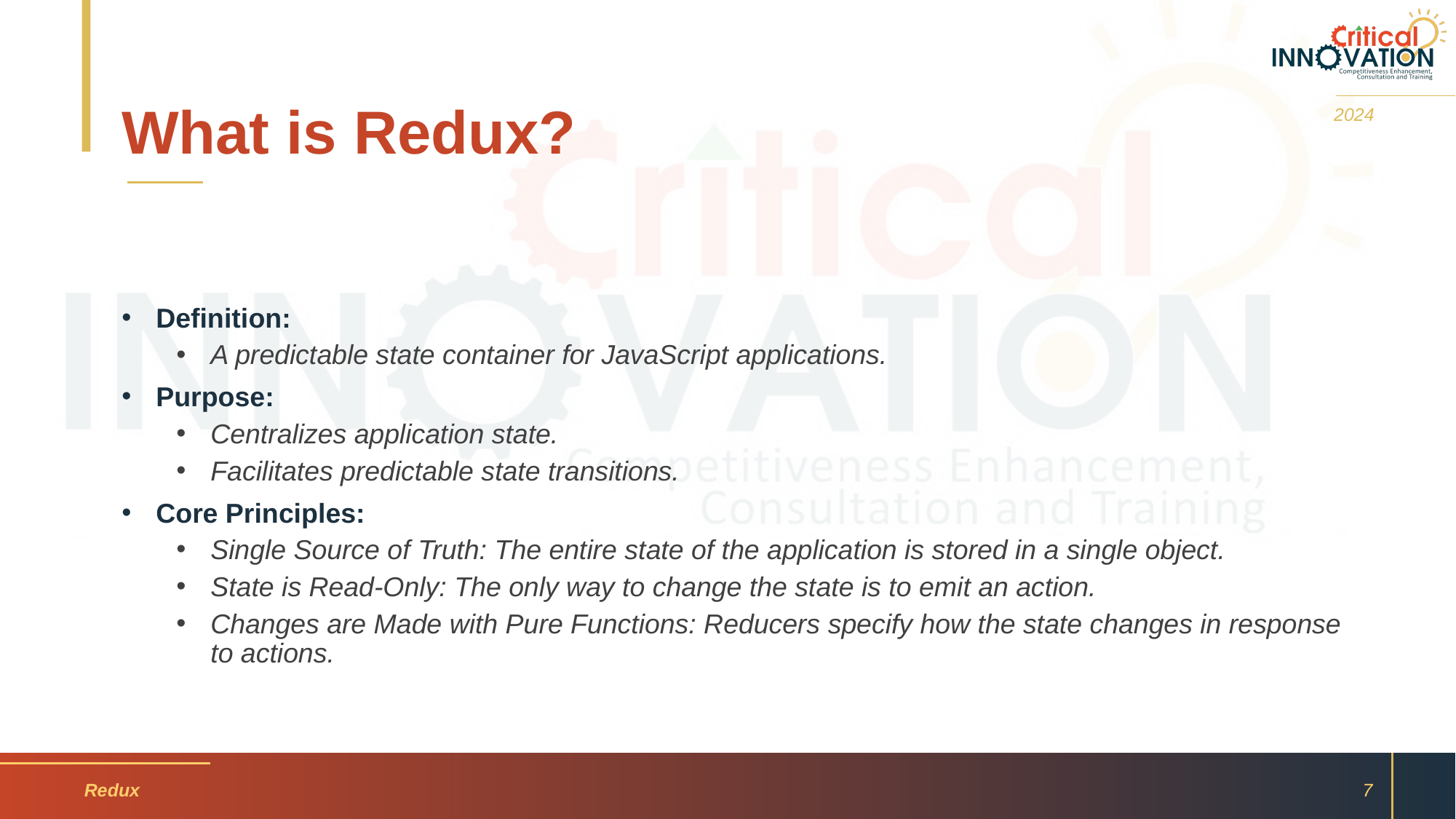

# What is Redux?
2024

Definition:
A predictable state container for JavaScript applications.
Purpose:
Centralizes application state.
Facilitates predictable state transitions.
Core Principles:
Single Source of Truth: The entire state of the application is stored in a single object.
State is Read-Only: The only way to change the state is to emit an action.
Changes are Made with Pure Functions: Reducers specify how the state changes in response to actions.
Redux
7